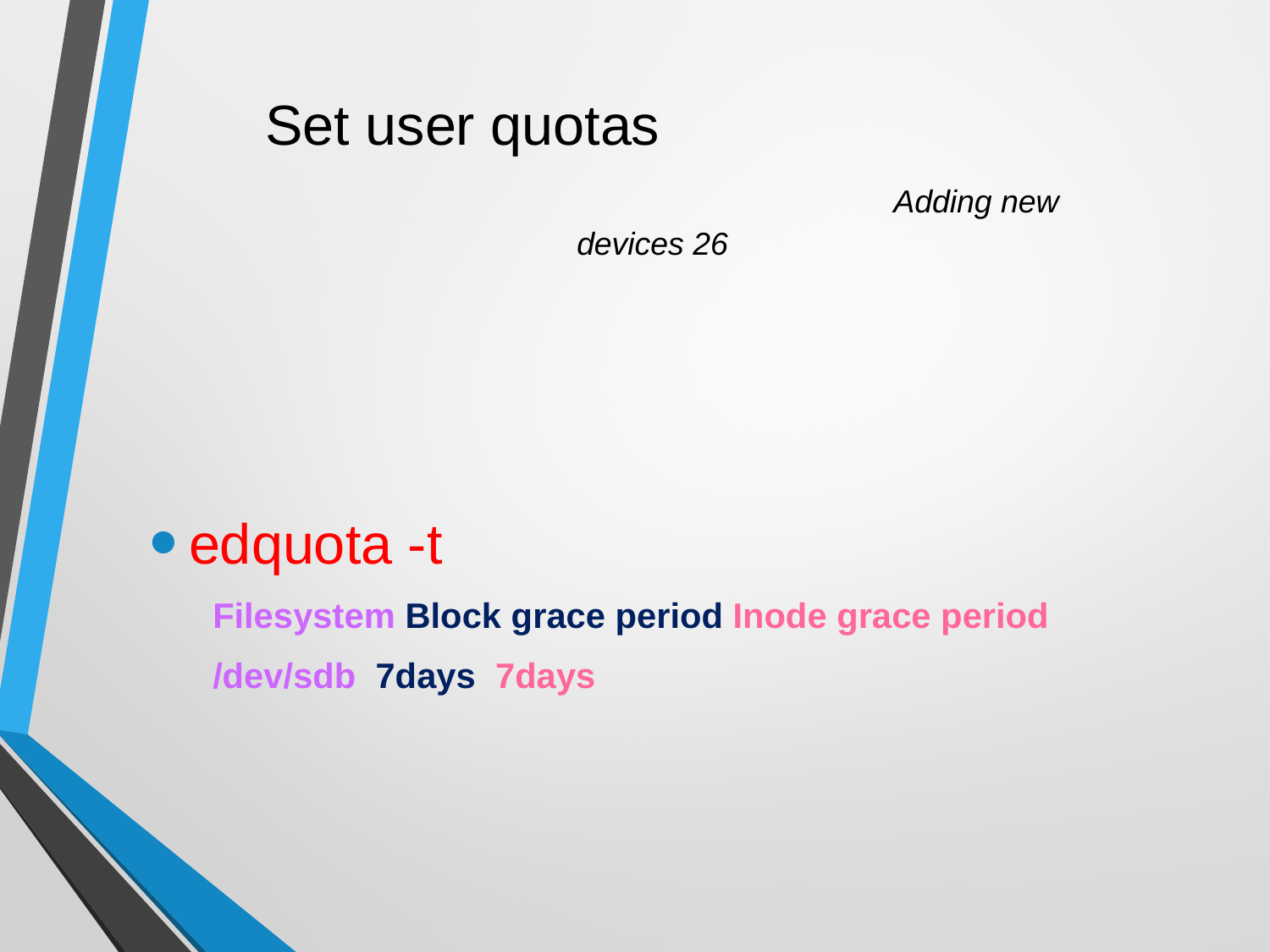

# Set user quotas Adding new devices 26
edquota -t
Filesystem Block grace period Inode grace period
/dev/sdb  7days  7days